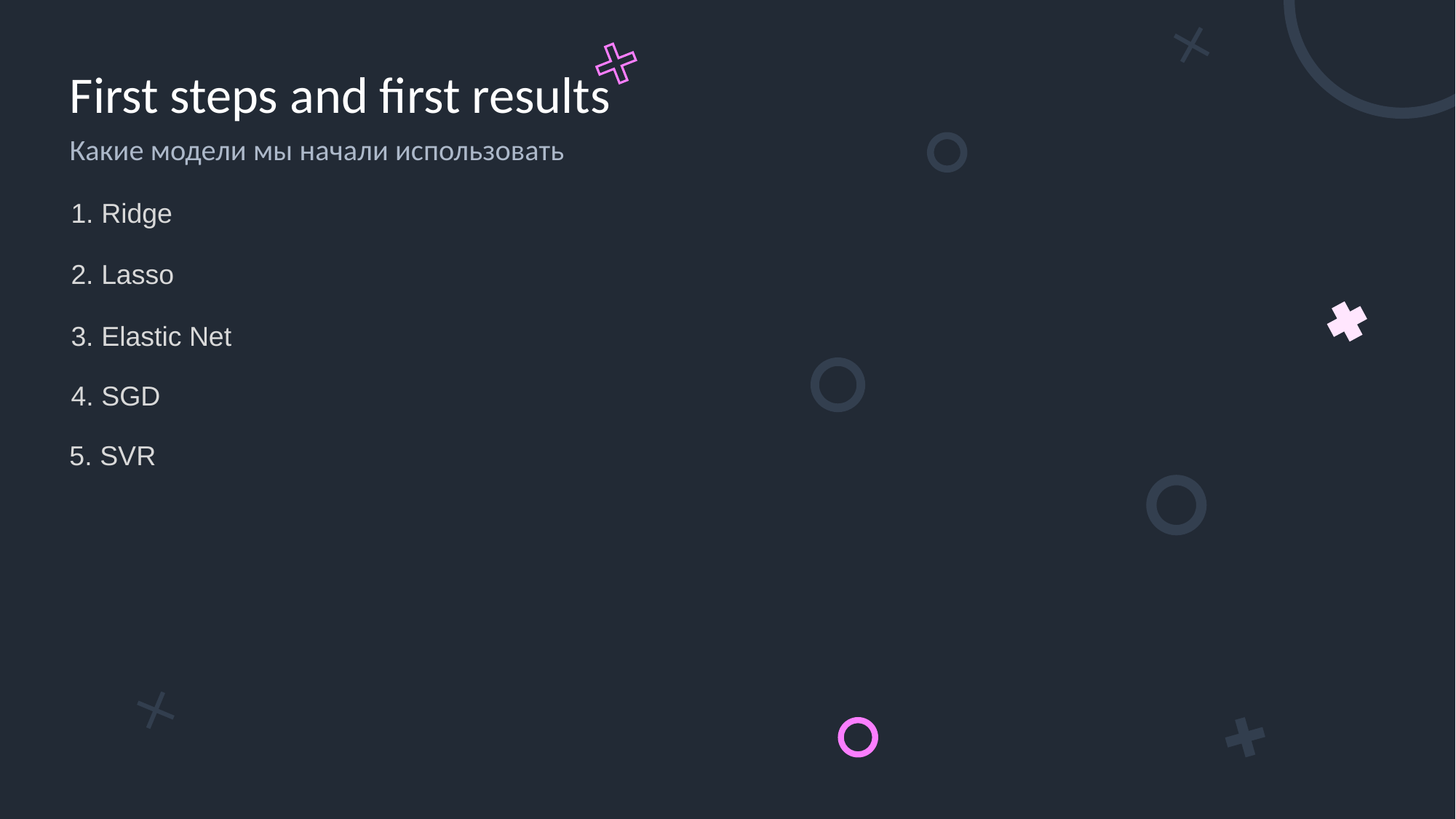

# First steps and first results
Какие модели мы начали использовать

1. Ridge
2. Lasso

3. Elastic Net

4. SGD
5. SVR